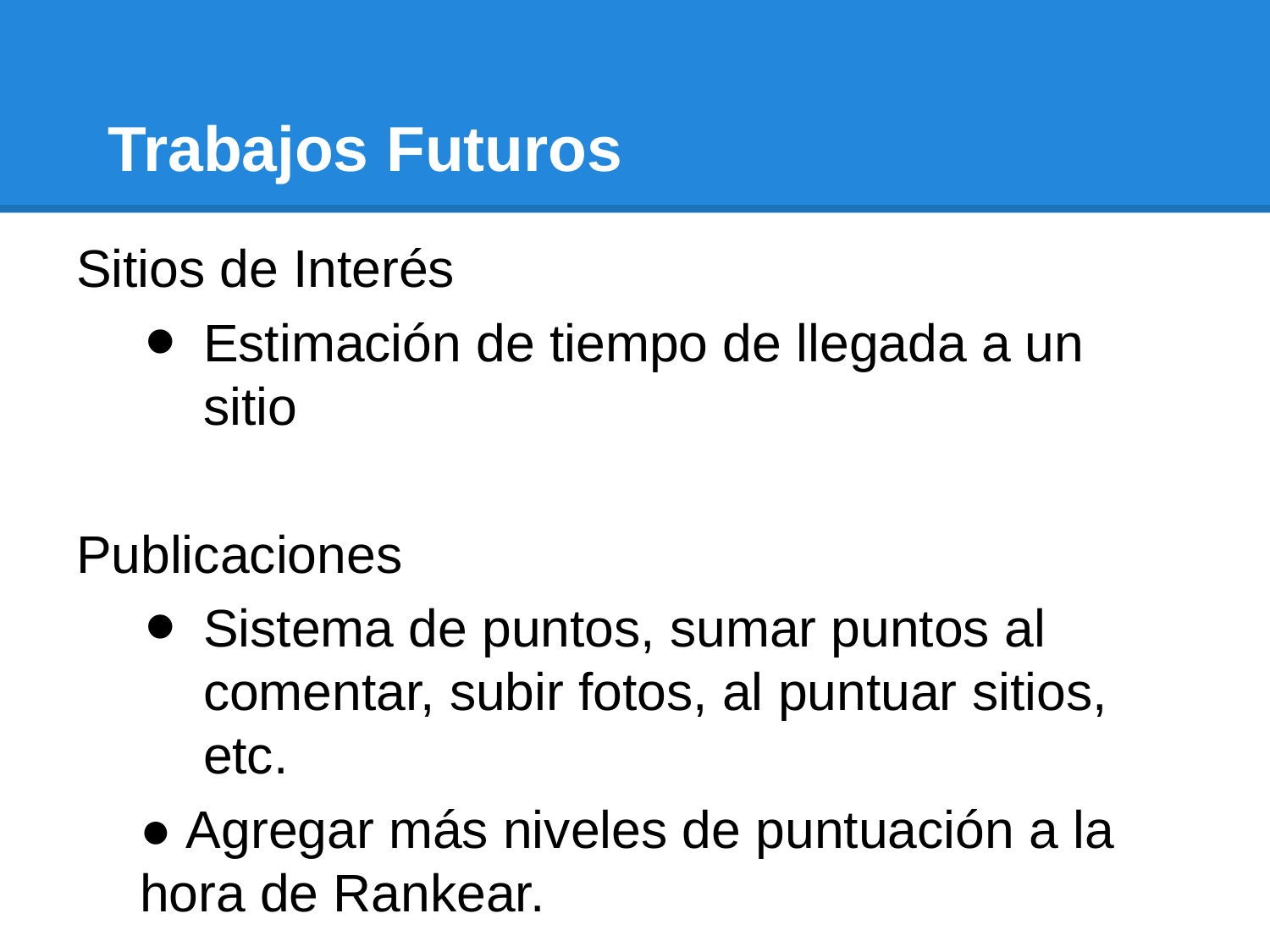

# Trabajos Futuros
Sitios de Interés
Estimación de tiempo de llegada a un sitio

Publicaciones
Sistema de puntos, sumar puntos al comentar, subir fotos, al puntuar sitios, etc.
● Agregar más niveles de puntuación a la   hora de Rankear.